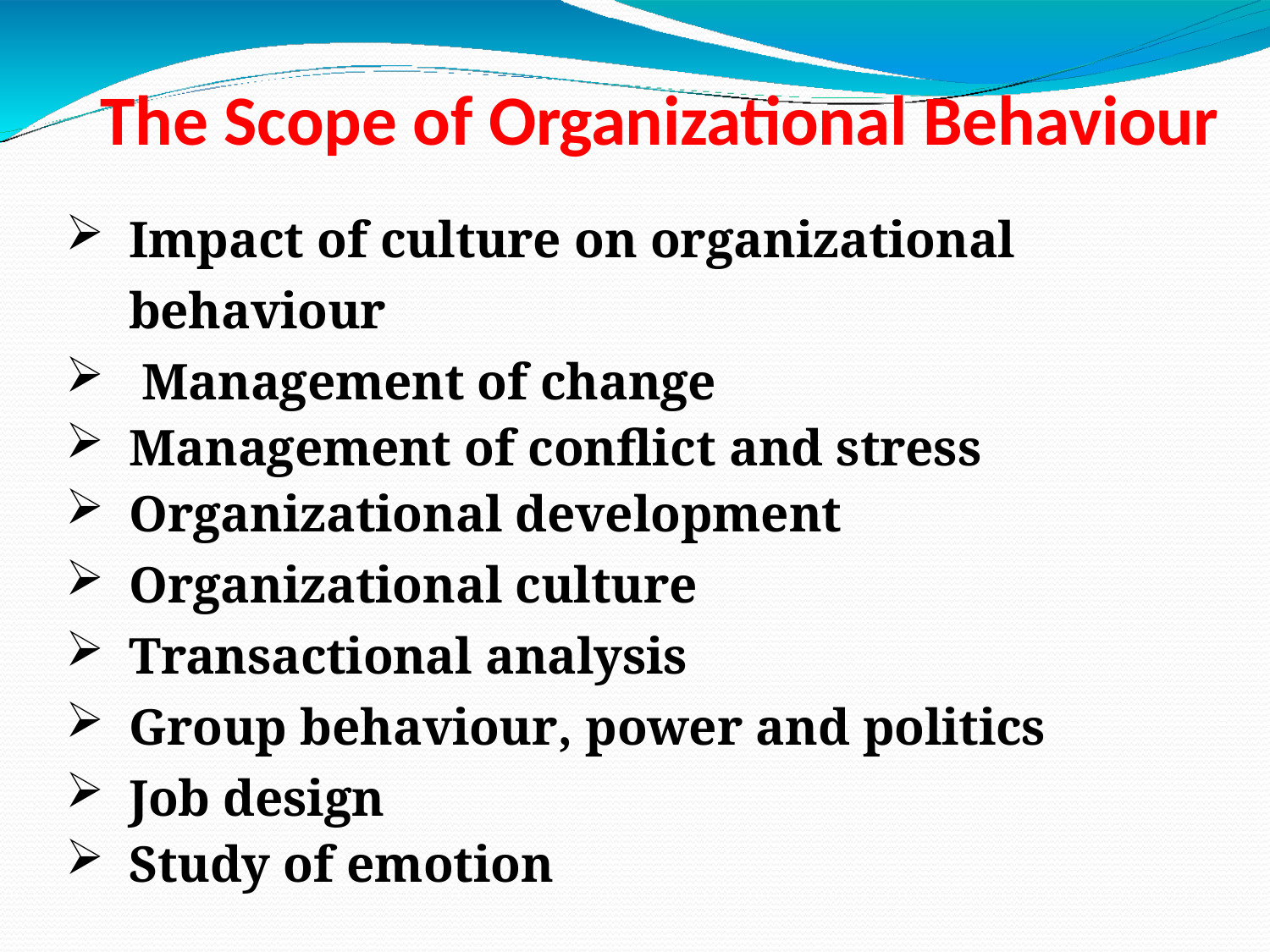

The Scope of Organizational Behaviour
Impact of culture on organizational behaviour
 Management of change
Management of conflict and stress
Organizational development
Organizational culture
Transactional analysis
Group behaviour, power and politics
Job design
Study of emotion